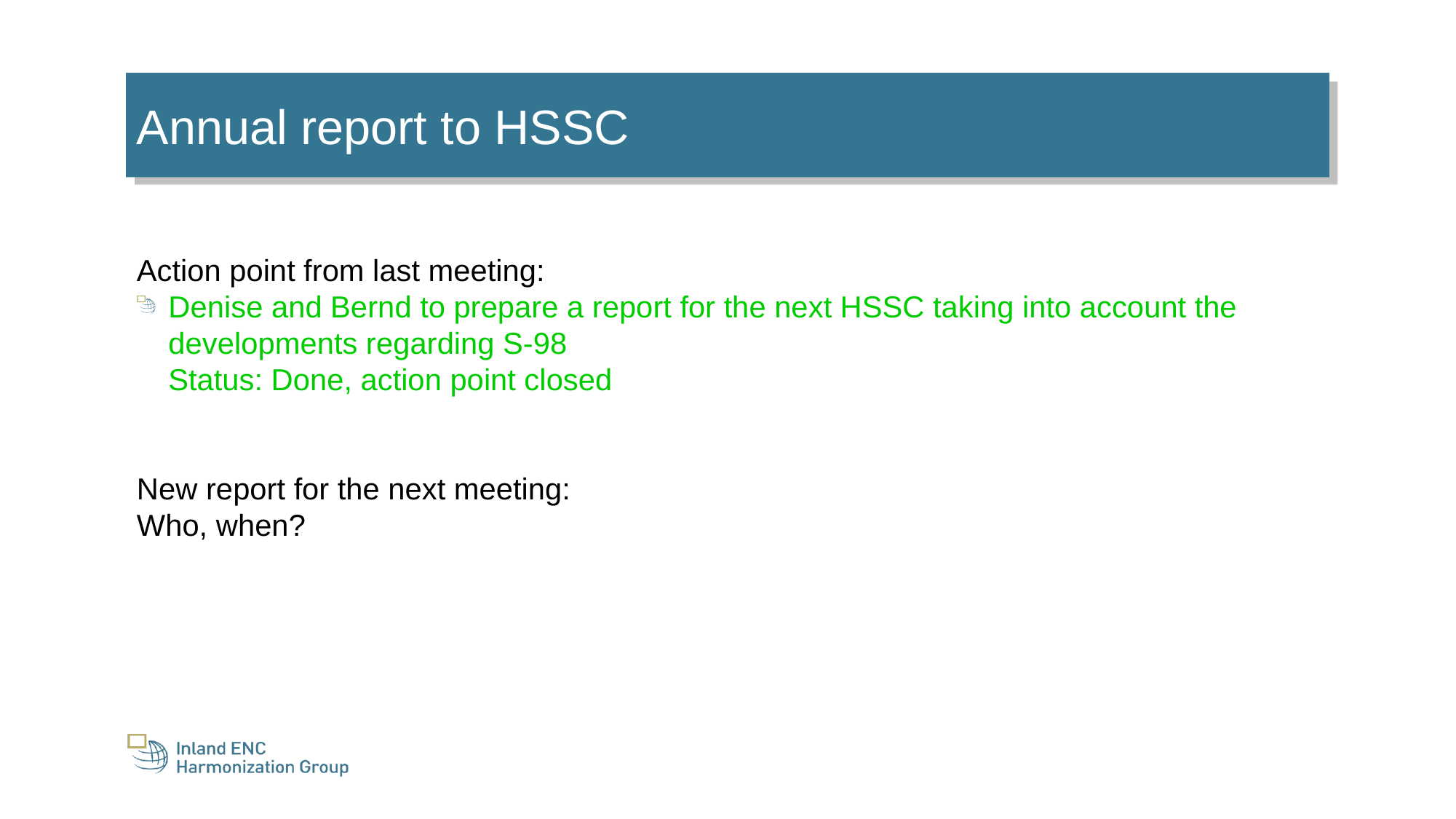

Annual report to HSSC
Action point from last meeting:
Denise and Bernd to prepare a report for the next HSSC taking into account the developments regarding S-98
Status: Done, action point closed

New report for the next meeting:
Who, when?